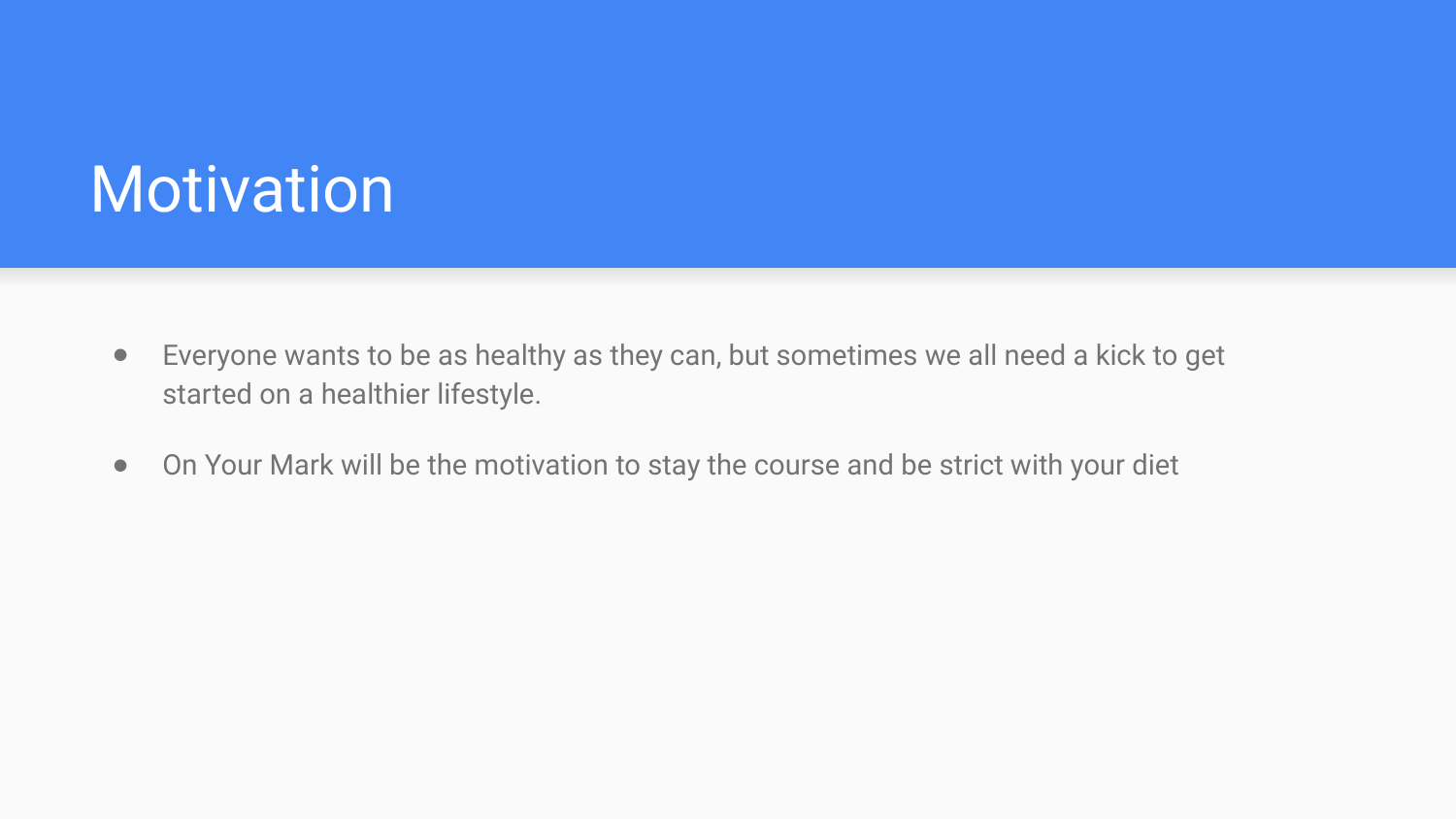

# Motivation
Everyone wants to be as healthy as they can, but sometimes we all need a kick to get started on a healthier lifestyle.
On Your Mark will be the motivation to stay the course and be strict with your diet